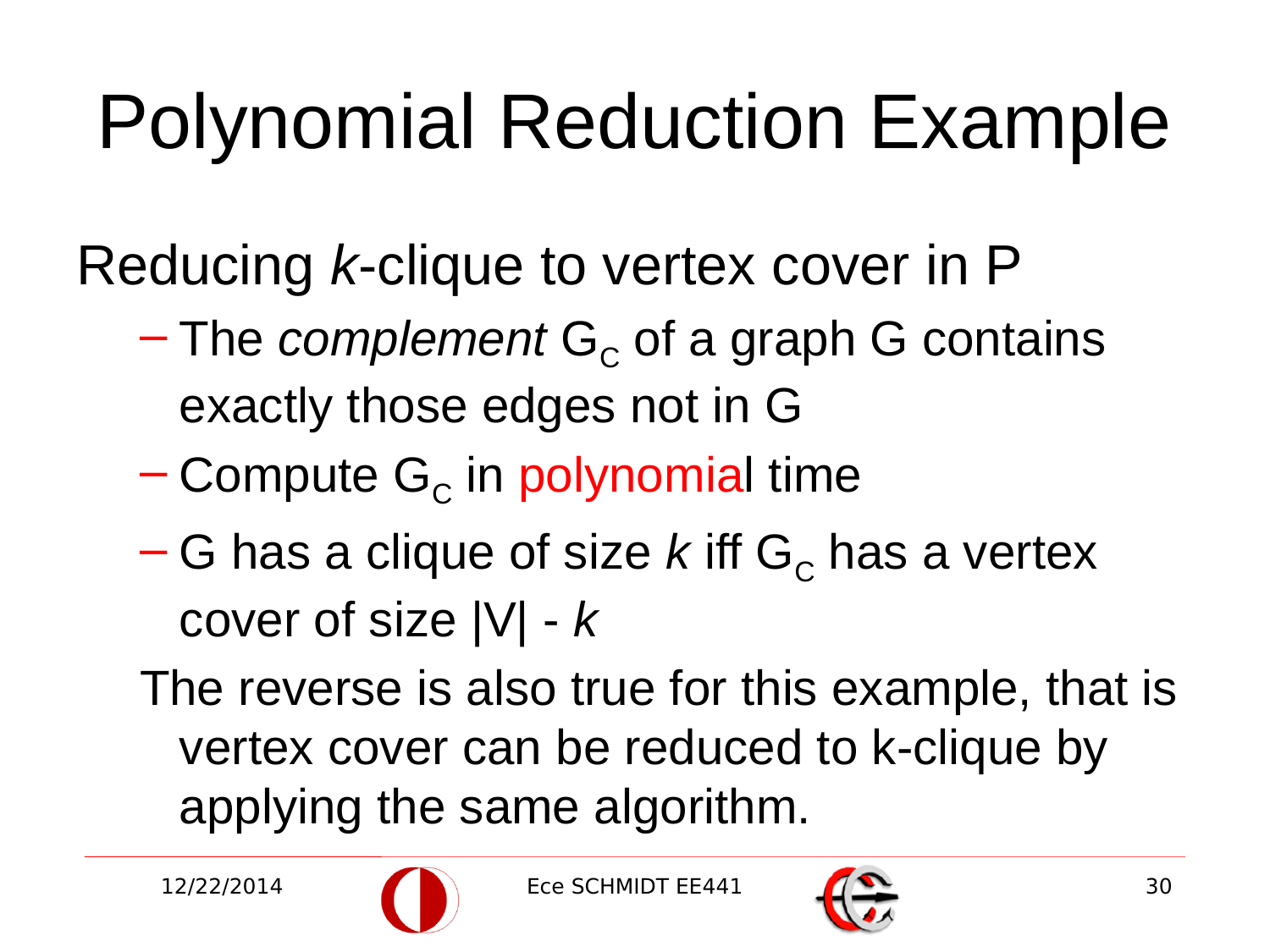

# Polynomial Reduction Example
Reducing k-clique to vertex cover in P
The complement GC of a graph G contains exactly those edges not in G
Compute GC in polynomial time
G has a clique of size k iff GC has a vertex cover of size |V| - k
The reverse is also true for this example, that is  vertex cover can be reduced to k-clique by applying the same algorithm.

12/22/2014
Ece SCHMIDT EE441
30